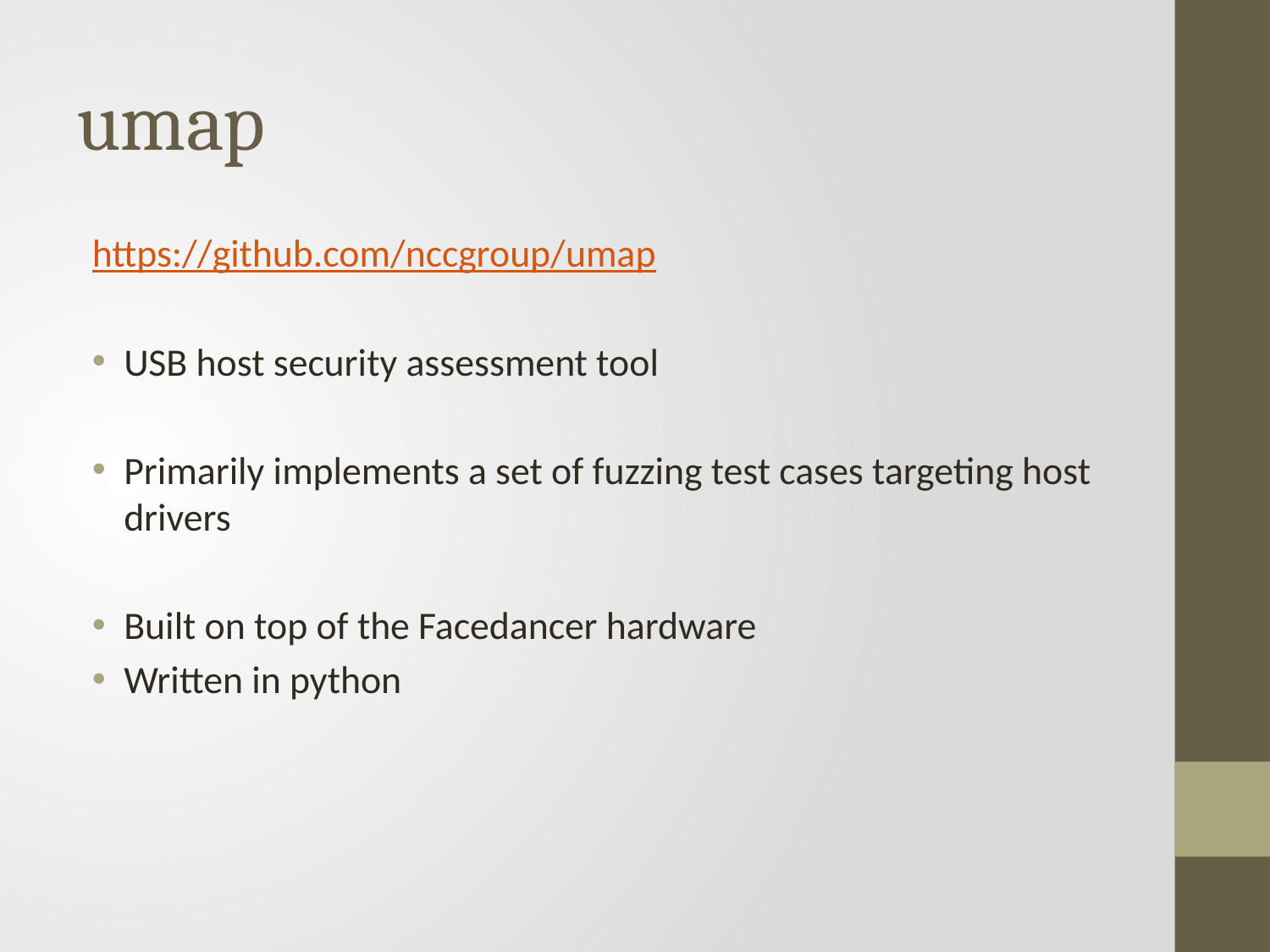

# umap
https://github.com/nccgroup/umap

USB host security assessment tool

Primarily implements a set of fuzzing test cases targeting host drivers

Built on top of the Facedancer hardware
Written in python